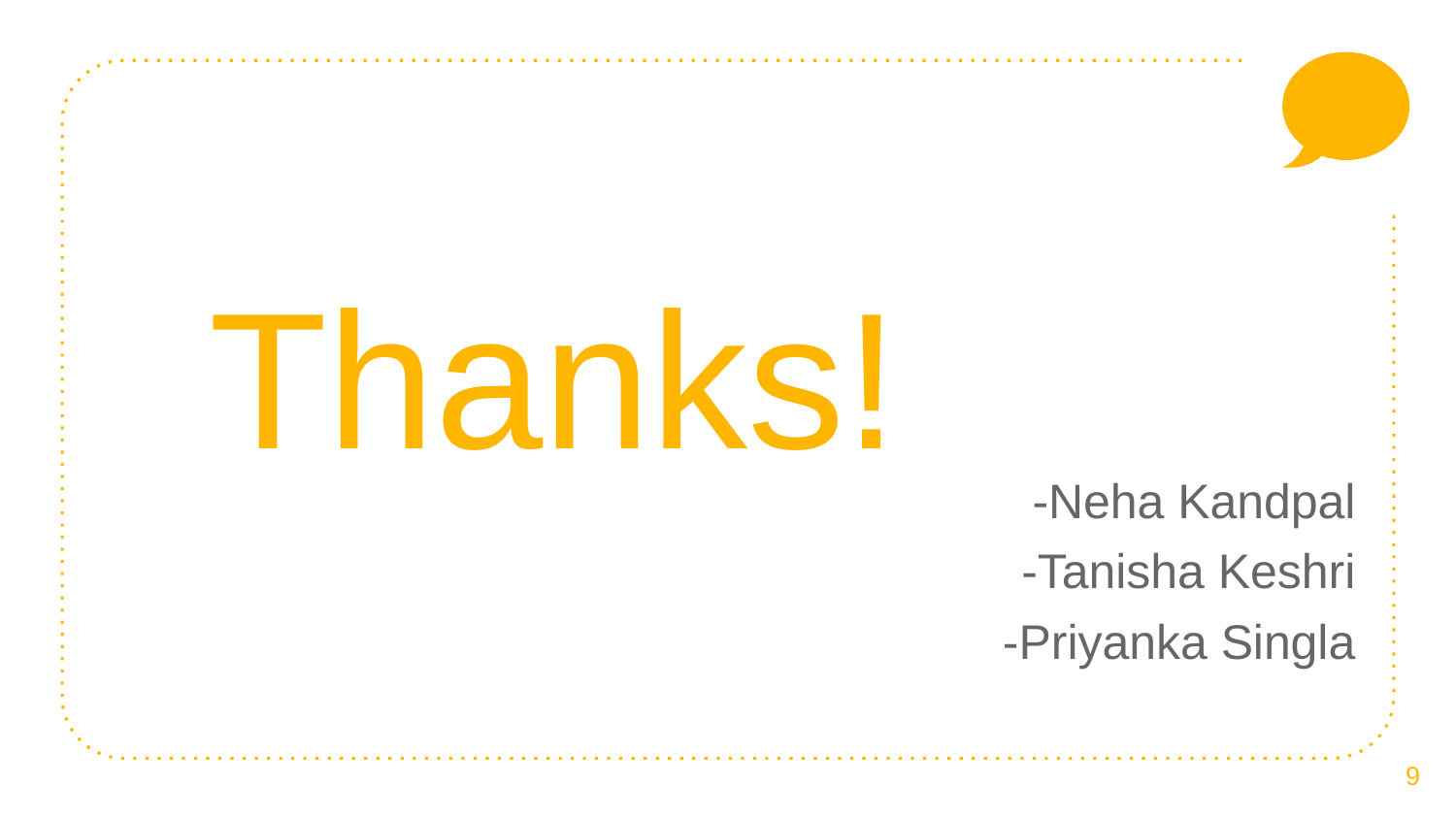

Thanks!
-Neha Kandpal
-Tanisha Keshri
-Priyanka Singla
9